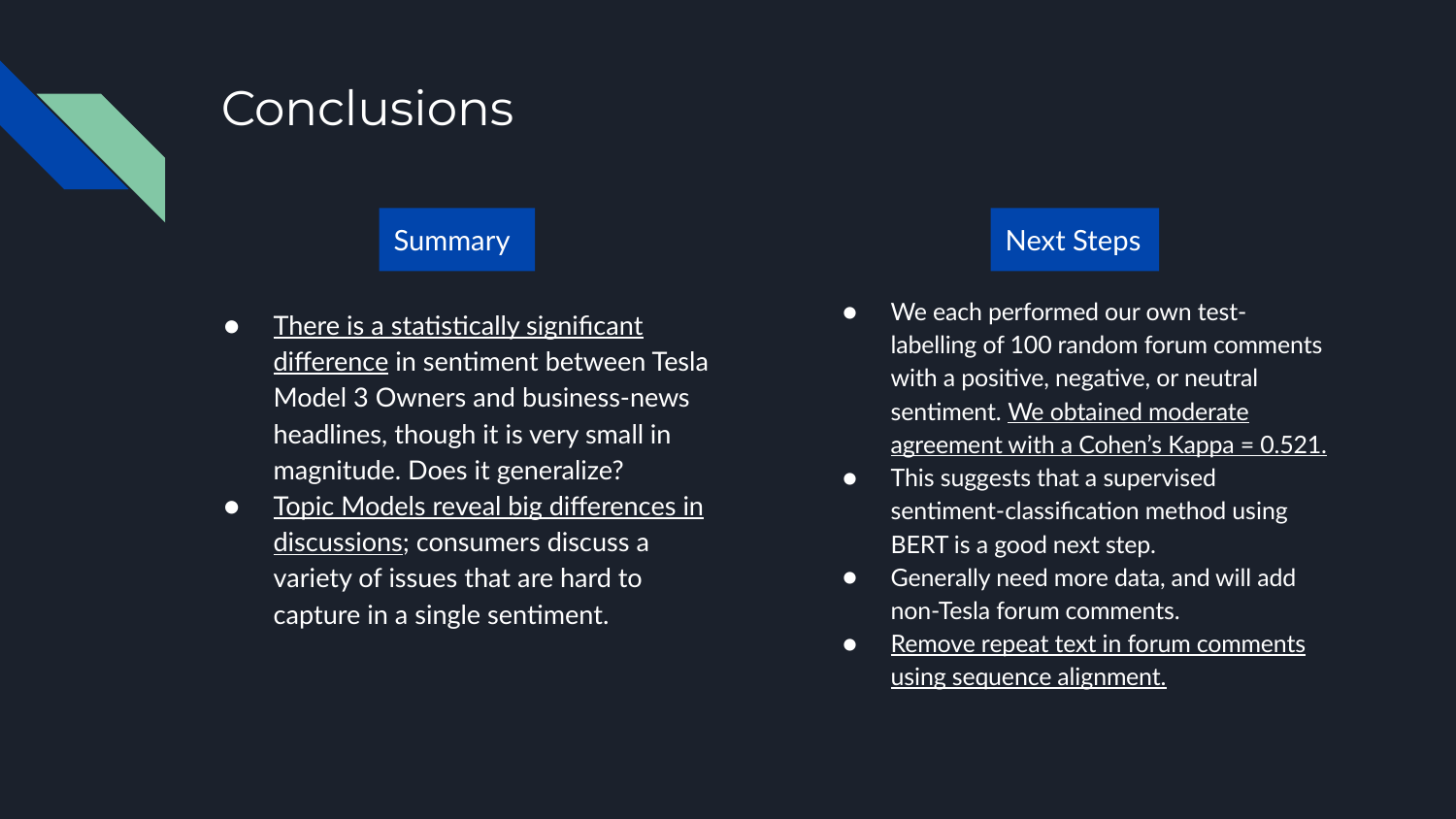

# Conclusions
Summary
Next Steps
We each performed our own test-labelling of 100 random forum comments  with a positive, negative, or neutral sentiment. We obtained moderate agreement with a Cohen’s Kappa = 0.521.
This suggests that a supervised sentiment-classification method using BERT is a good next step.
Generally need more data, and will add non-Tesla forum comments.
Remove repeat text in forum comments using sequence alignment.

There is a statistically significant difference in sentiment between Tesla Model 3 Owners and business-news headlines, though it is very small in magnitude. Does it generalize?
Topic Models reveal big differences in discussions; consumers discuss a variety of issues that are hard to capture in a single sentiment.